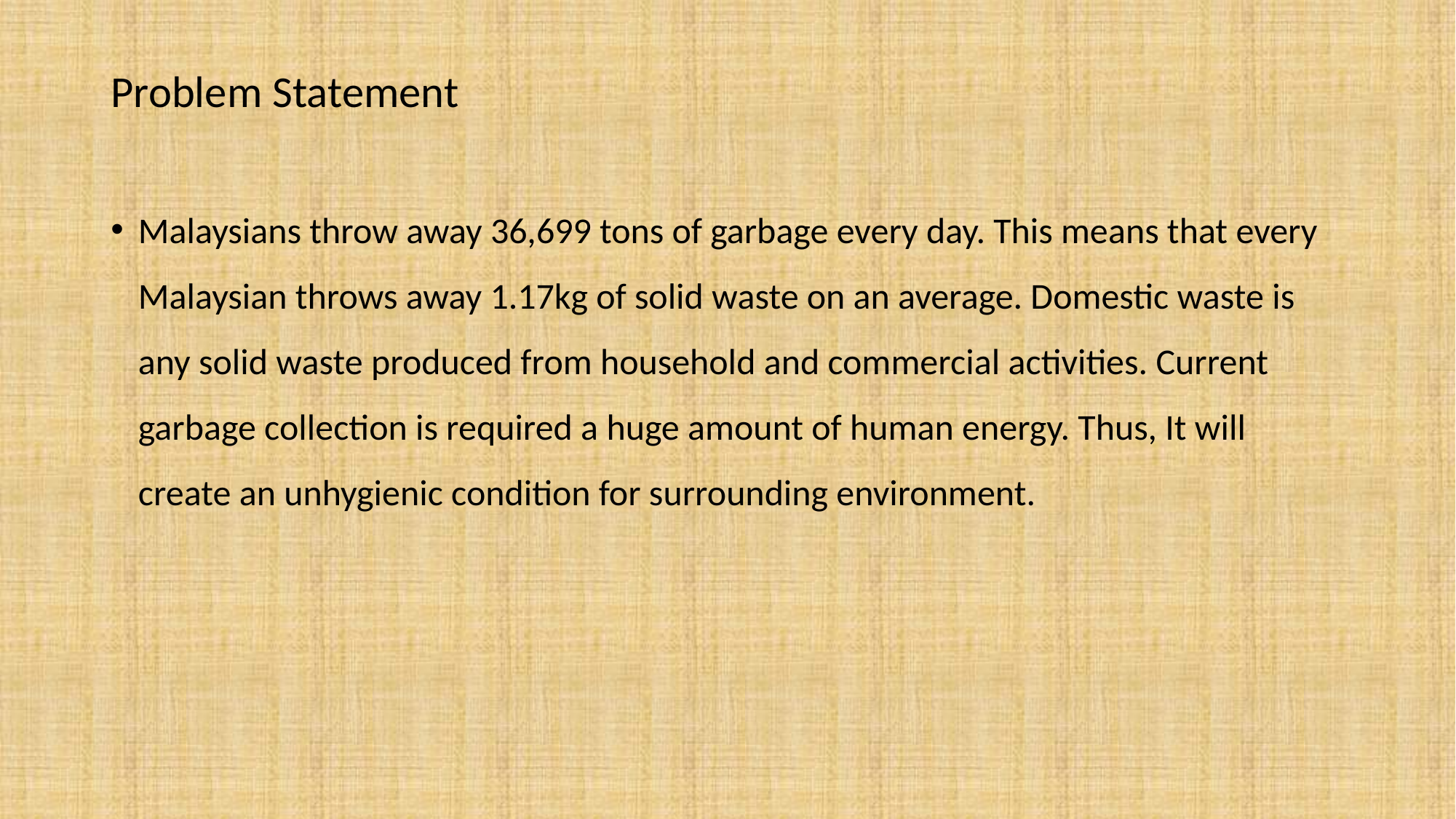

# Problem Statement
Malaysians throw away 36,699 tons of garbage every day. This means that every Malaysian throws away 1.17kg of solid waste on an average. Domestic waste is any solid waste produced from household and commercial activities. Current garbage collection is required a huge amount of human energy. Thus, It will create an unhygienic condition for surrounding environment.